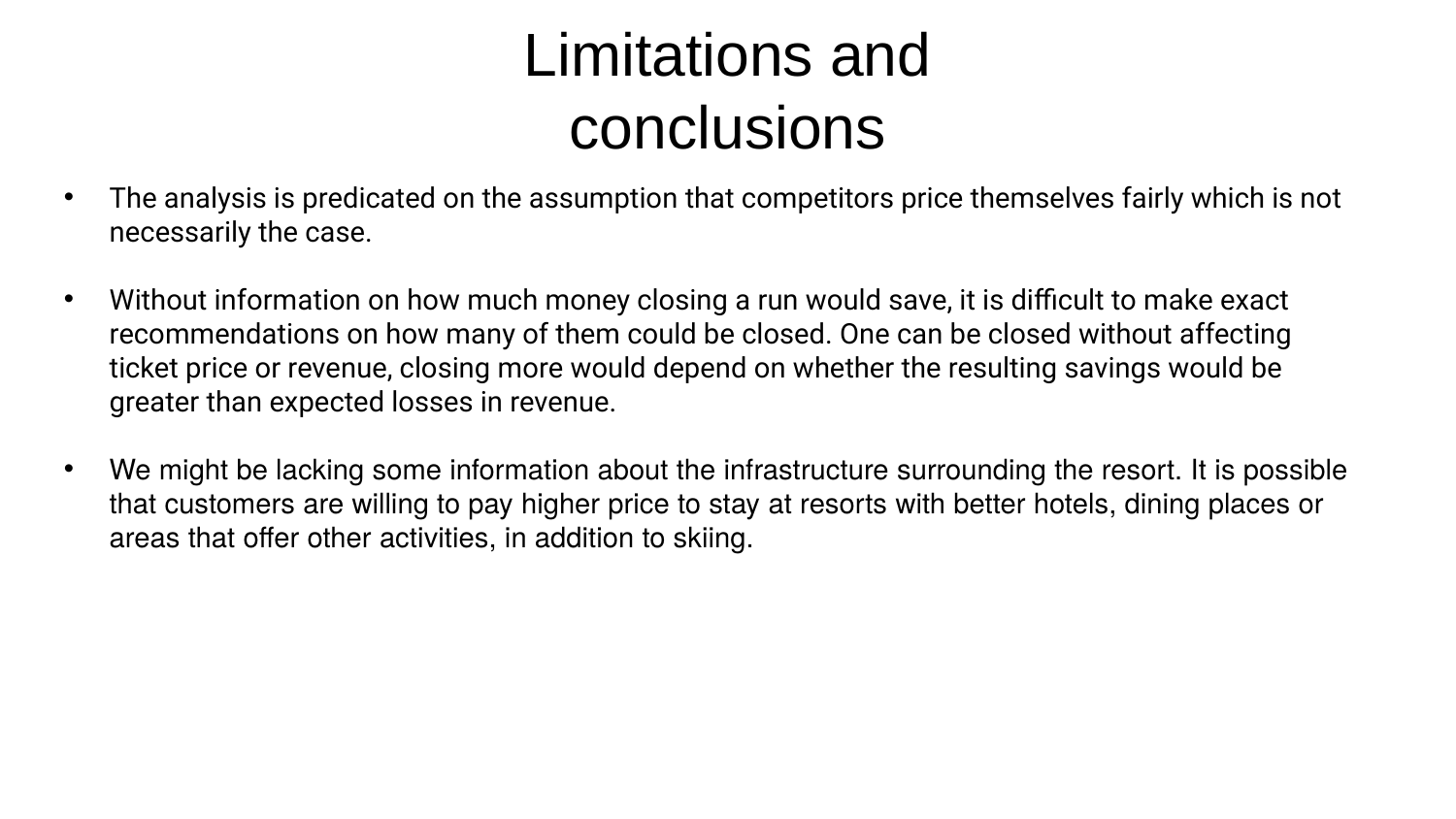

# Limitations and conclusions
The analysis is predicated on the assumption that competitors price themselves fairly which is not necessarily the case.

Without information on how much money closing a run would save, it is difficult to make exact recommendations on how many of them could be closed. One can be closed without affecting ticket price or revenue, closing more would depend on whether the resulting savings would be greater than expected losses in revenue.

We might be lacking some information about the infrastructure surrounding the resort. It is possible that customers are willing to pay higher price to stay at resorts with better hotels, dining places or areas that offer other activities, in addition to skiing.